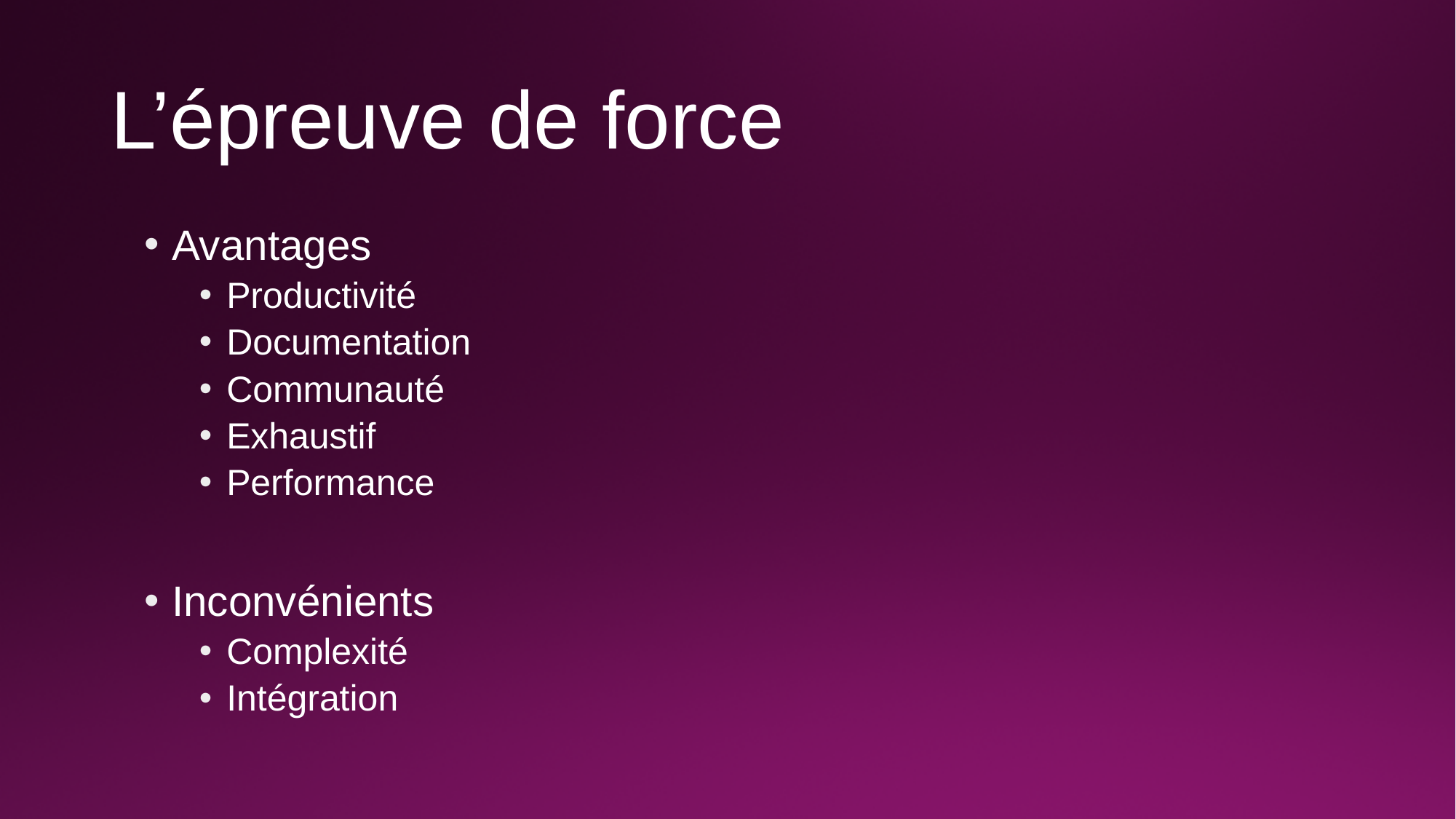

# L’épreuve de force
Avantages
Productivité
Documentation
Communauté
Exhaustif
Performance

Inconvénients
Complexité
Intégration